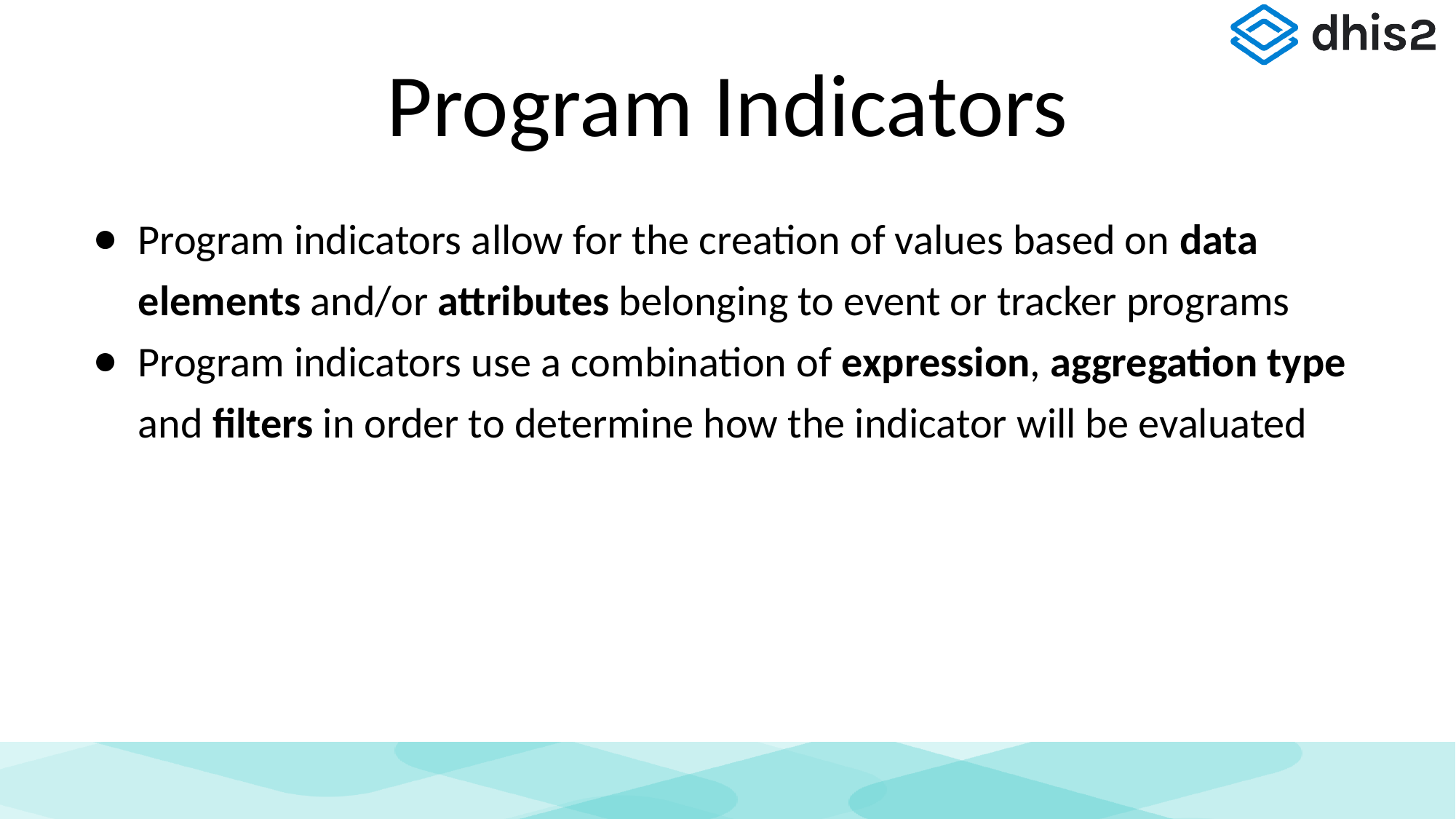

# Program Indicators
Program indicators allow for the creation of values based on data elements and/or attributes belonging to event or tracker programs
Program indicators use a combination of expression, aggregation type and filters in order to determine how the indicator will be evaluated